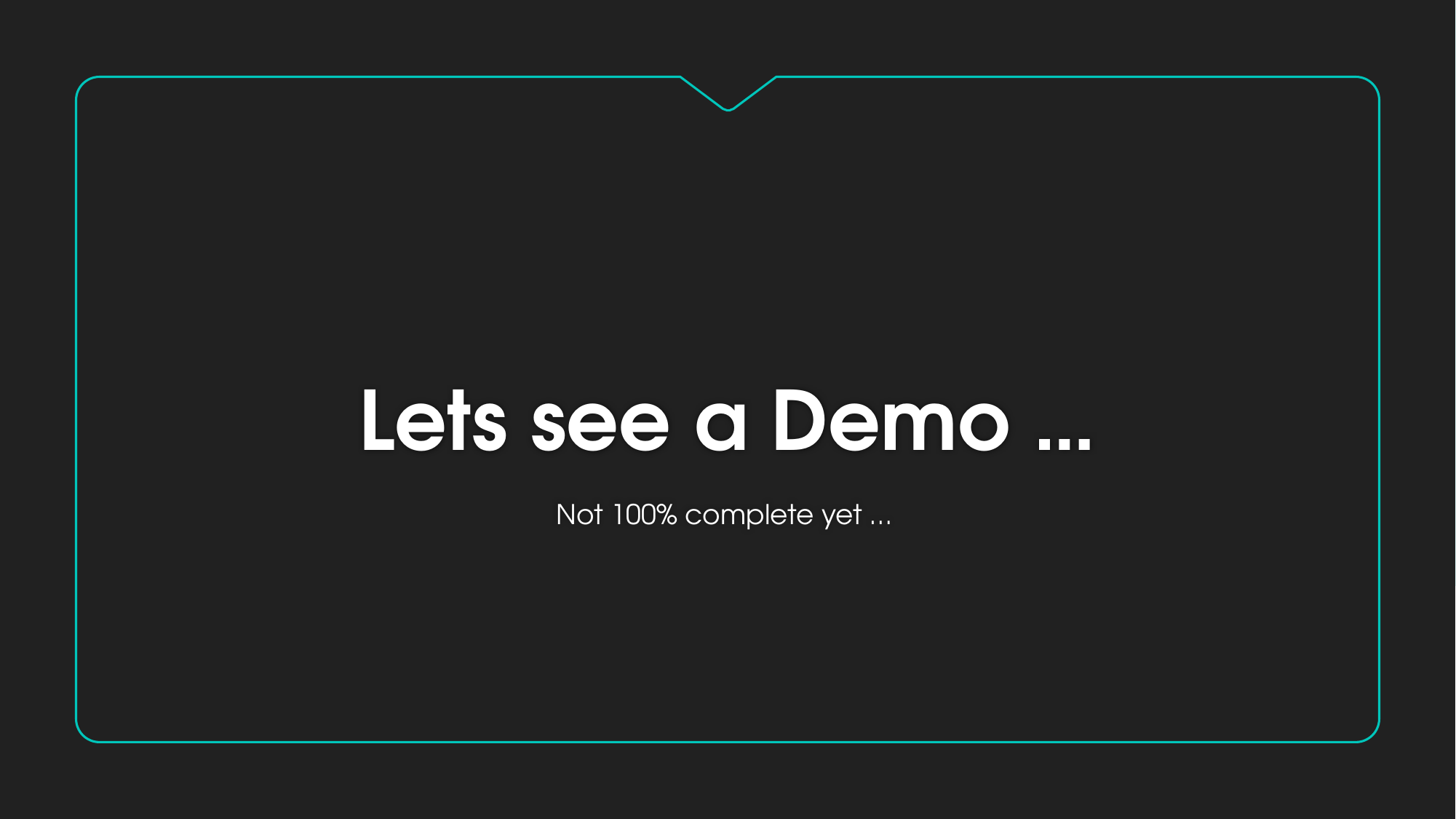

# Lets see a Demo …
Not 100% complete yet …